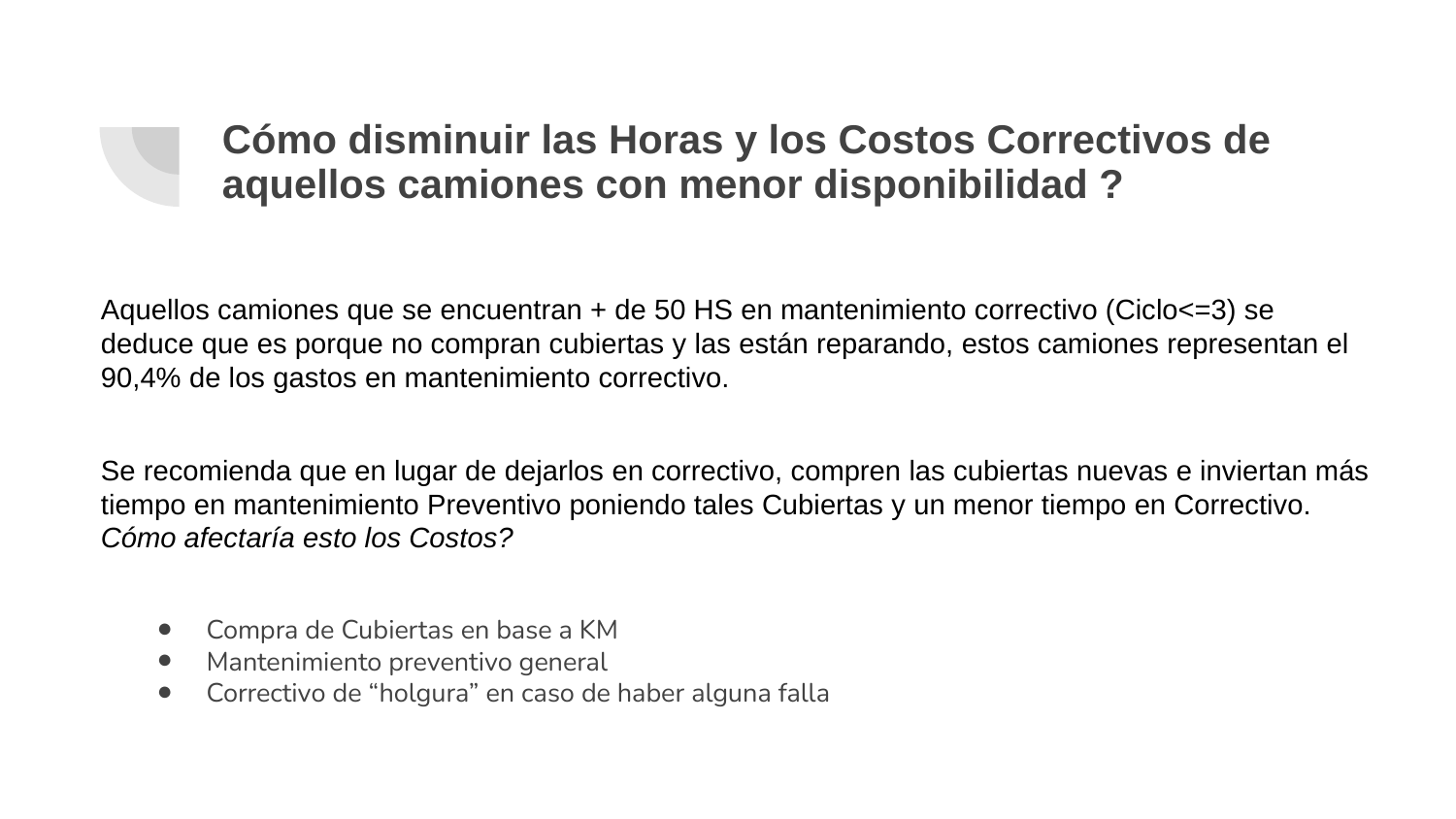

# Cómo disminuir las Horas y los Costos Correctivos de aquellos camiones con menor disponibilidad ?
Aquellos camiones que se encuentran + de 50 HS en mantenimiento correctivo (Ciclo<=3) se deduce que es porque no compran cubiertas y las están reparando, estos camiones representan el 90,4% de los gastos en mantenimiento correctivo.
Se recomienda que en lugar de dejarlos en correctivo, compren las cubiertas nuevas e inviertan más tiempo en mantenimiento Preventivo poniendo tales Cubiertas y un menor tiempo en Correctivo. Cómo afectaría esto los Costos?
Compra de Cubiertas en base a KM
Mantenimiento preventivo general
Correctivo de “holgura” en caso de haber alguna falla